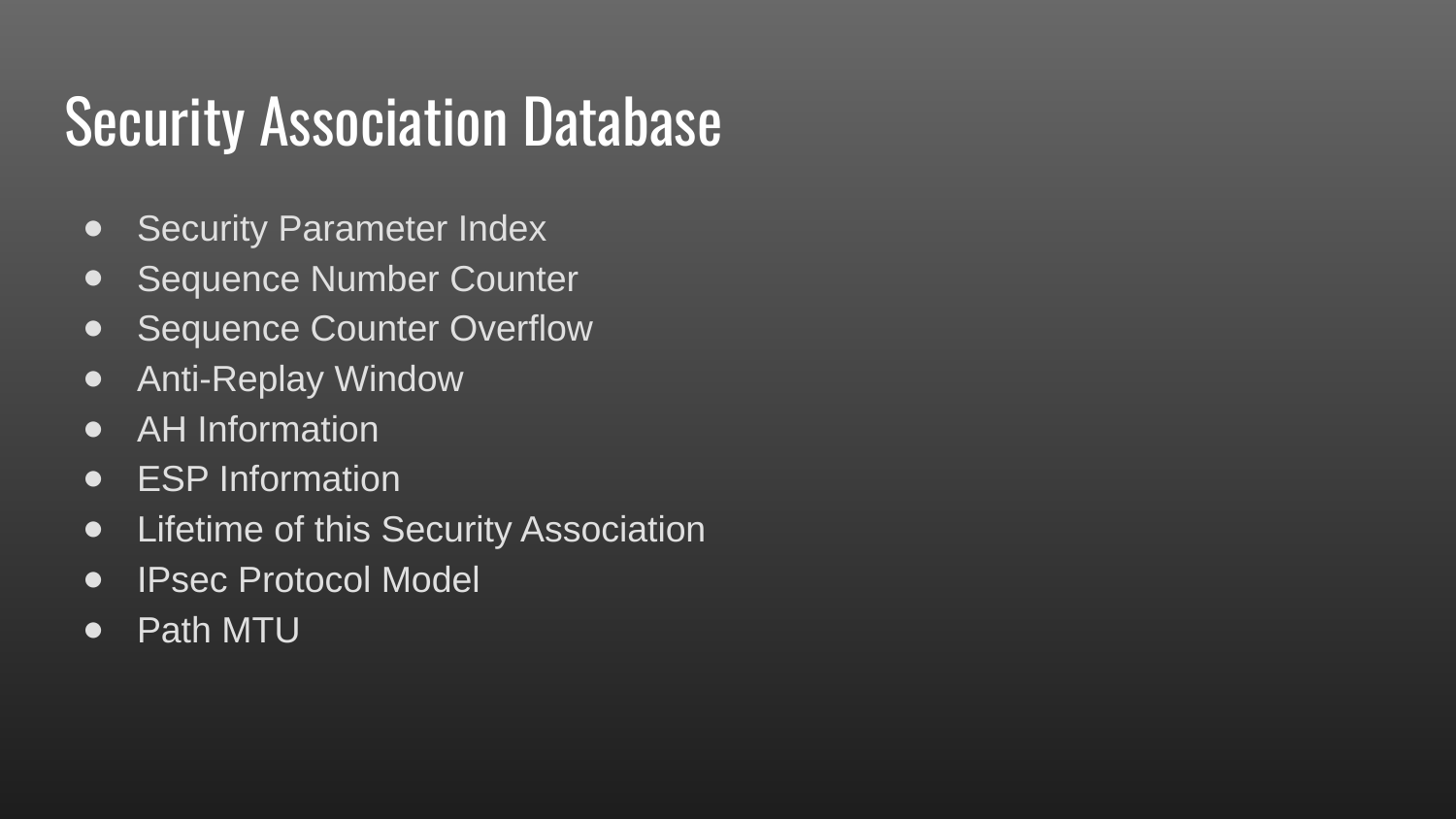

# Security Association Database
Security Parameter Index
Sequence Number Counter
Sequence Counter Overflow
Anti-Replay Window
AH Information
ESP Information
Lifetime of this Security Association
IPsec Protocol Model
Path MTU